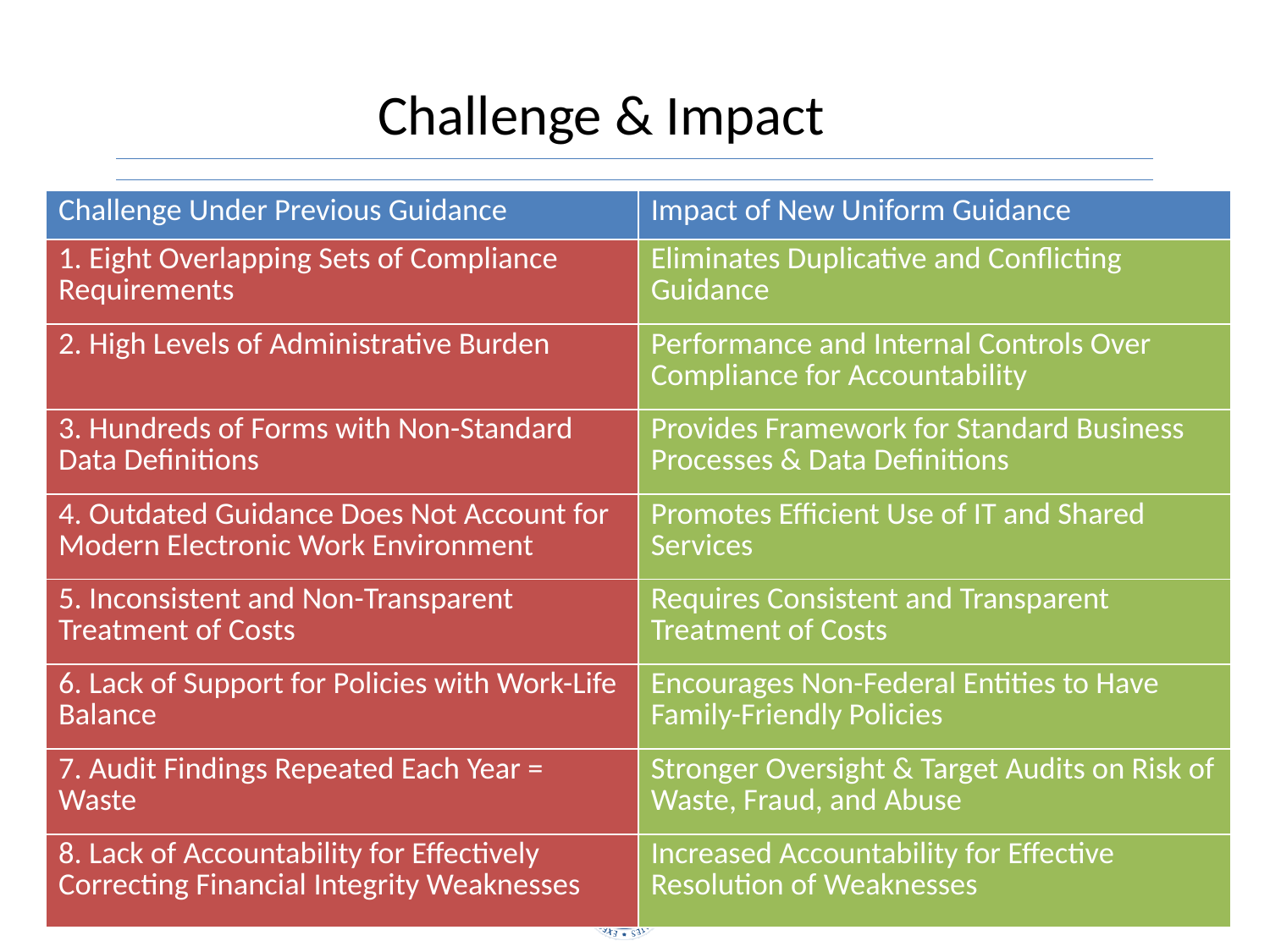

# Challenge & Impact
| Challenge Under Previous Guidance | Impact of New Uniform Guidance |
| --- | --- |
| 1. Eight Overlapping Sets of Compliance Requirements | Eliminates Duplicative and Conflicting Guidance |
| 2. High Levels of Administrative Burden | Performance and Internal Controls Over Compliance for Accountability |
| 3. Hundreds of Forms with Non-Standard Data Definitions | Provides Framework for Standard Business Processes & Data Definitions |
| 4. Outdated Guidance Does Not Account for Modern Electronic Work Environment | Promotes Efficient Use of IT and Shared Services |
| 5. Inconsistent and Non-Transparent Treatment of Costs | Requires Consistent and Transparent Treatment of Costs |
| 6. Lack of Support for Policies with Work-Life Balance | Encourages Non-Federal Entities to Have Family-Friendly Policies |
| 7. Audit Findings Repeated Each Year = Waste | Stronger Oversight & Target Audits on Risk of Waste, Fraud, and Abuse |
| 8. Lack of Accountability for Effectively Correcting Financial Integrity Weaknesses | Increased Accountability for Effective Resolution of Weaknesses |